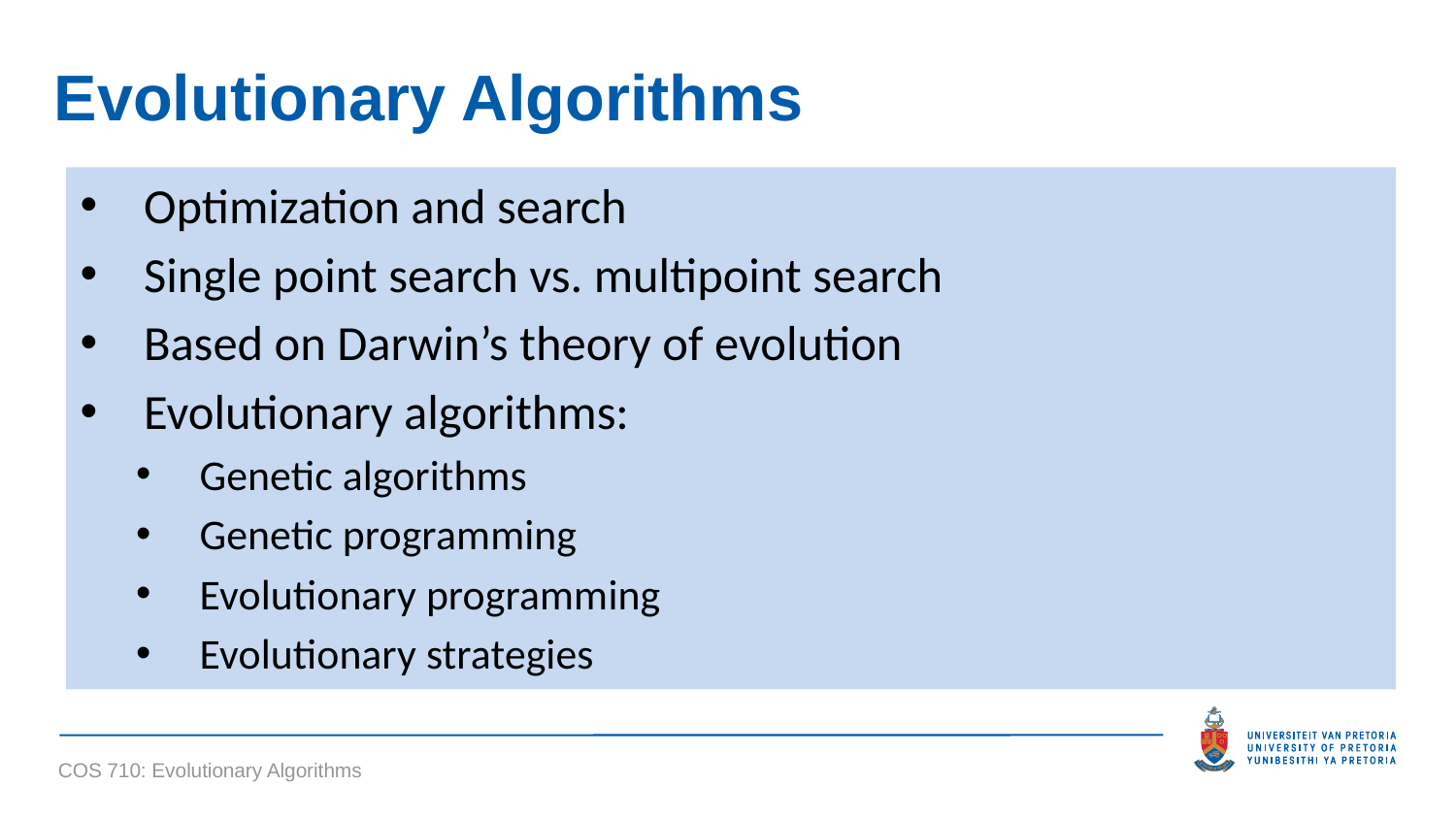

# Evolutionary Algorithms
Optimization and search
Single point search vs. multipoint search
Based on Darwin’s theory of evolution
Evolutionary algorithms:
Genetic algorithms
Genetic programming
Evolutionary programming
Evolutionary strategies
COS 710: Evolutionary Algorithms